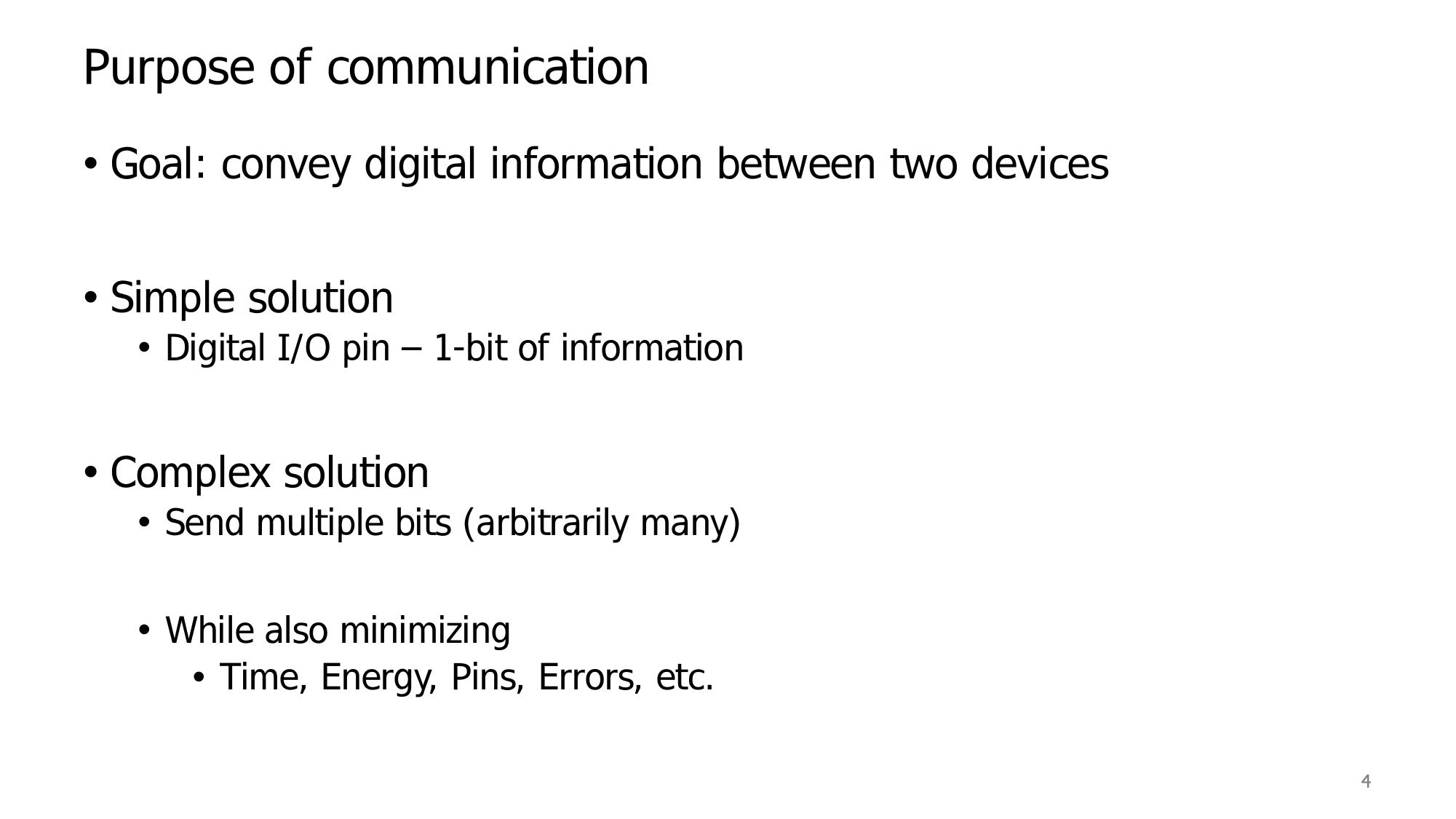

# Purpose of communication
Goal: convey digital information between two devices

Simple solution
Digital I/O pin – 1-bit of information

Complex solution
Send multiple bits (arbitrarily many)

While also minimizing
Time, Energy, Pins, Errors, etc.
4